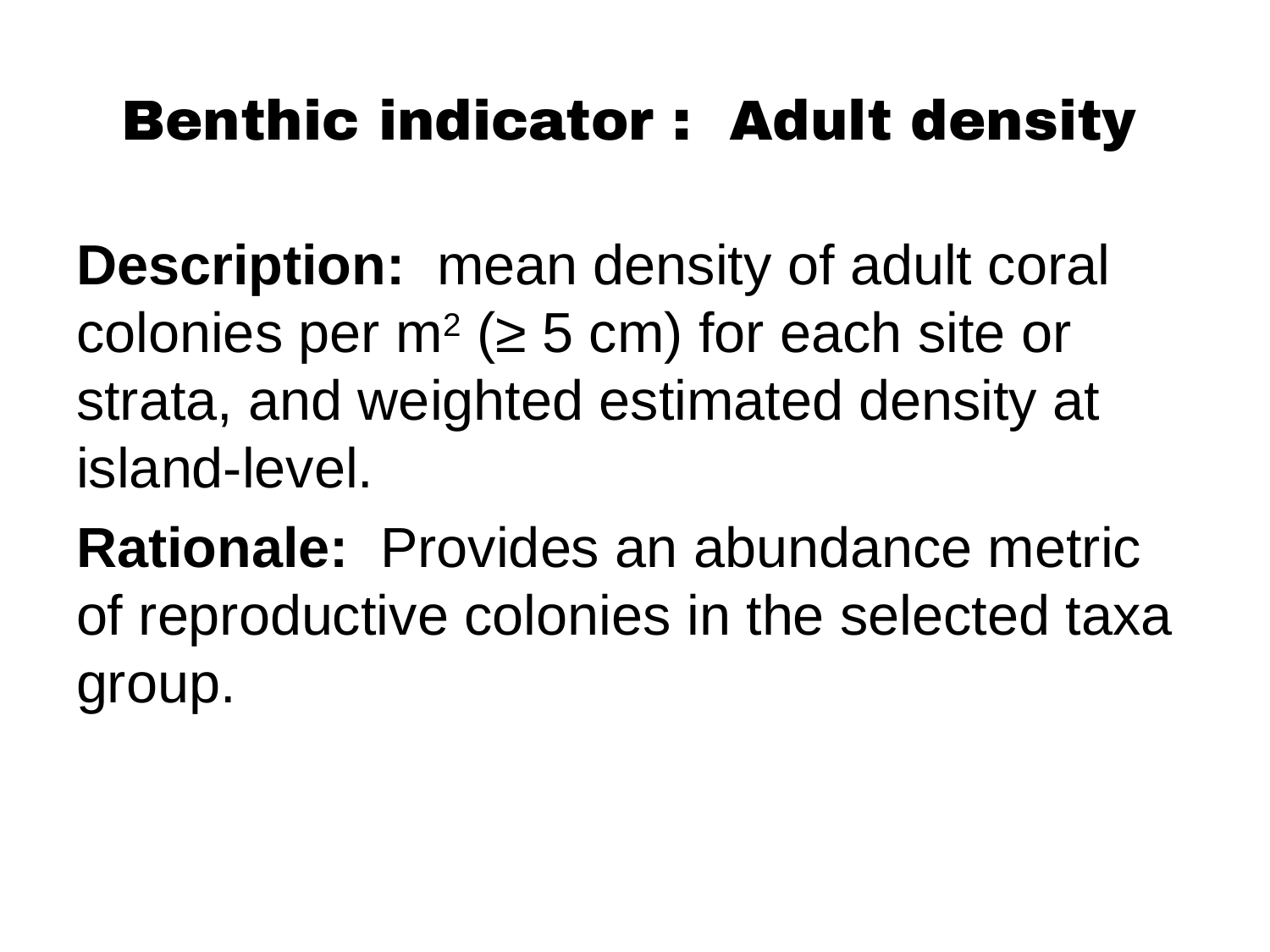

# Benthic indicator :  Adult density
Description:  mean density of adult coral colonies per m2 (≥ 5 cm) for each site or strata, and weighted estimated density at island-level.
Rationale:  Provides an abundance metric of reproductive colonies in the selected taxa group.